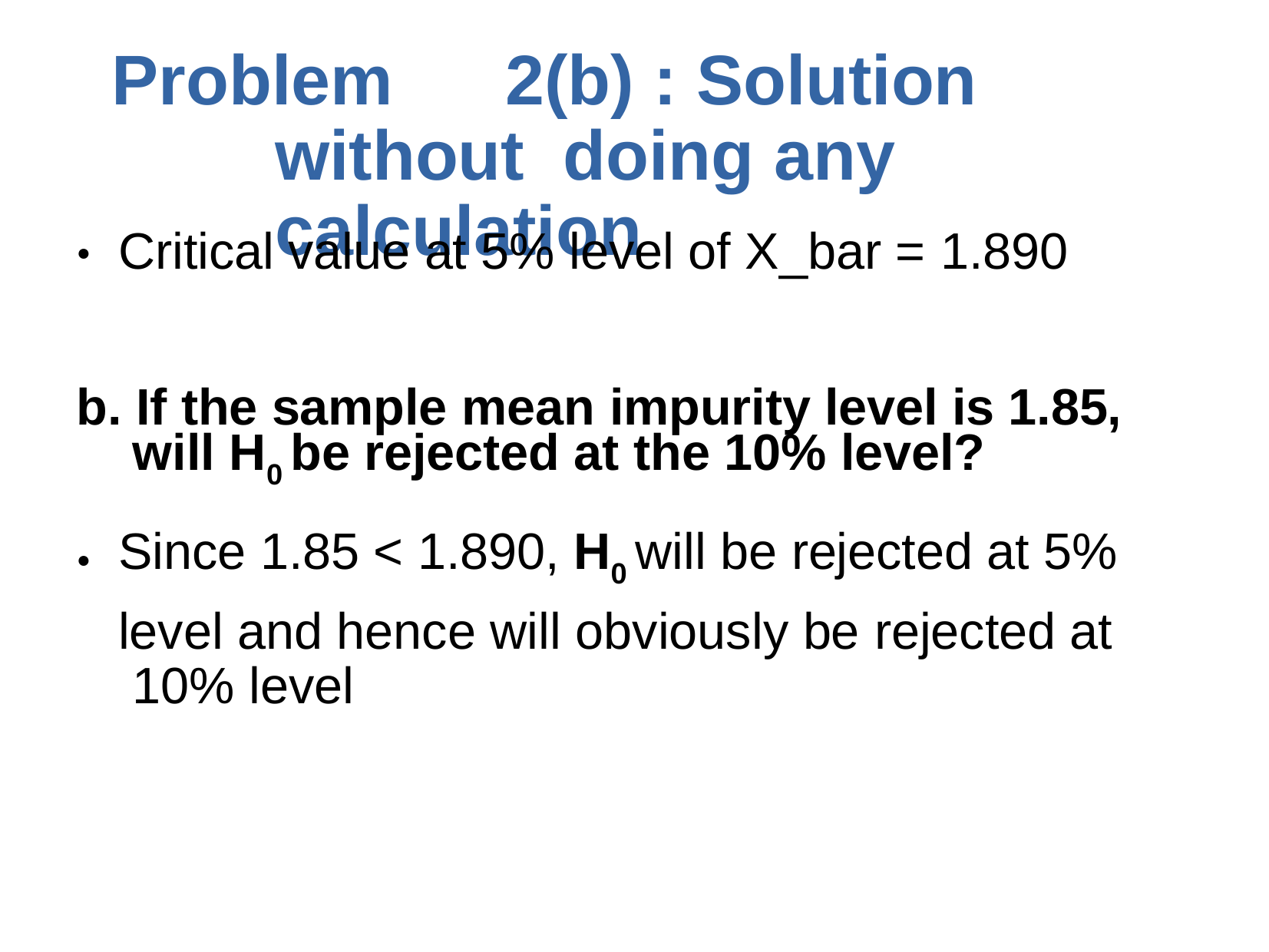

# Problem	2(b) : Solution without  doing any	calculation
Critical value at 5% level of X_bar = 1.890
●
b. If the sample mean impurity level is 1.85,  will H0 be rejected at the 10% level?
Since 1.85 < 1.890, H0 will be rejected at 5%
level and hence will obviously be rejected at  10% level
●